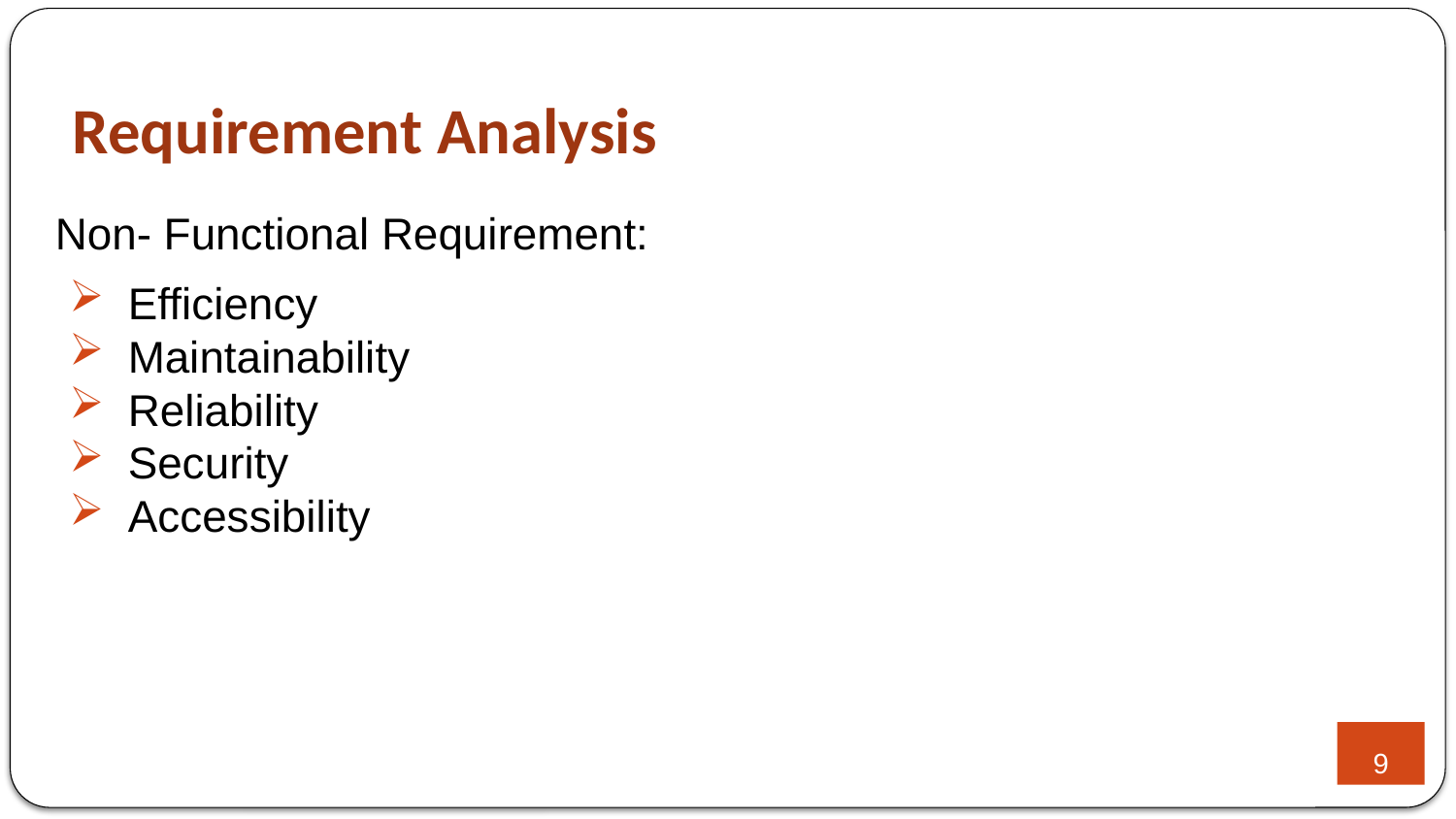

# Requirement Analysis
Non- Functional Requirement:
Efficiency
Maintainability
Reliability
Security
Accessibility

9